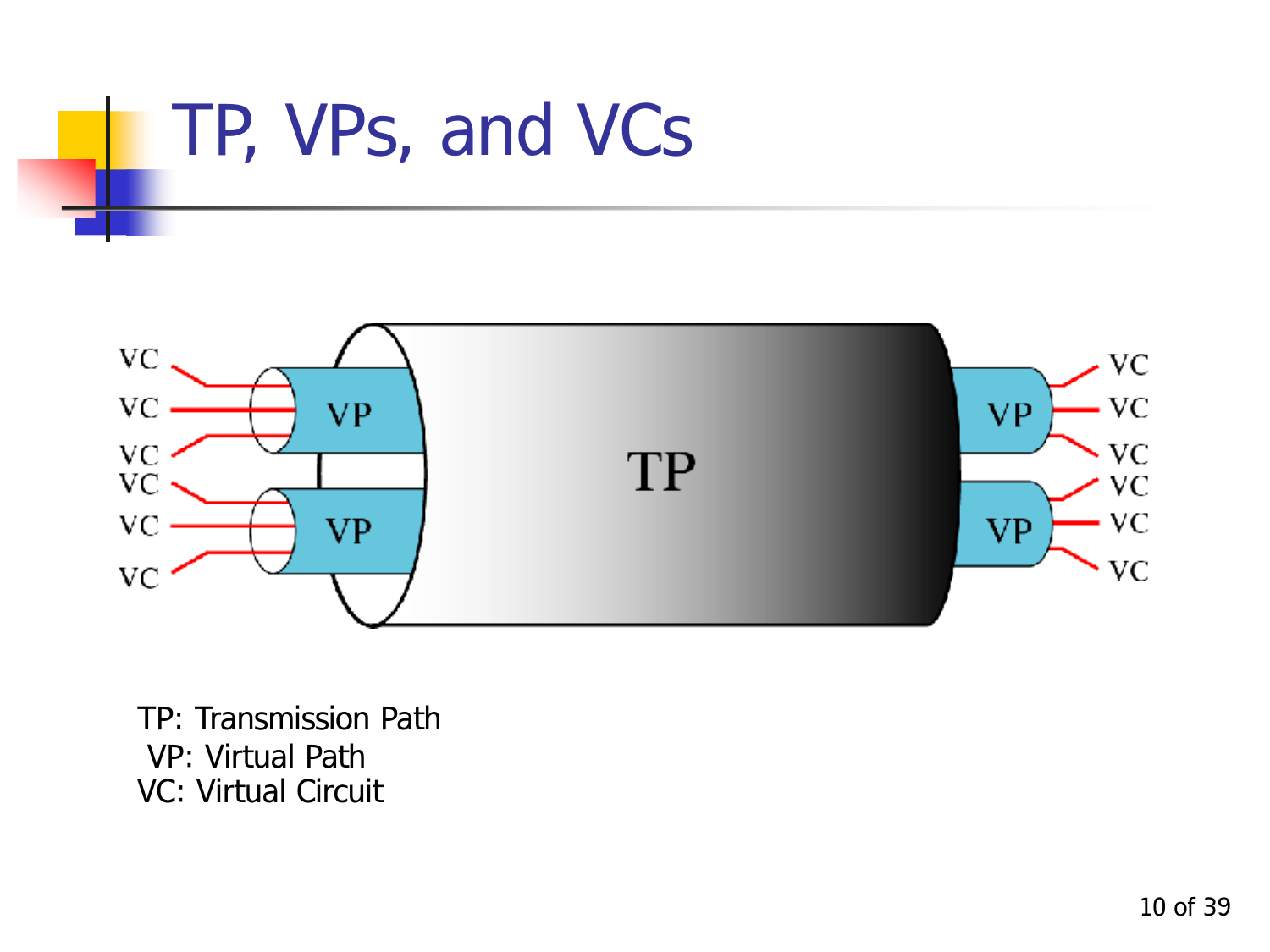

# TP, VPs, and VCs

TP: Transmission Path  VP: Virtual Path
VC: Virtual Circuit
10 of 39